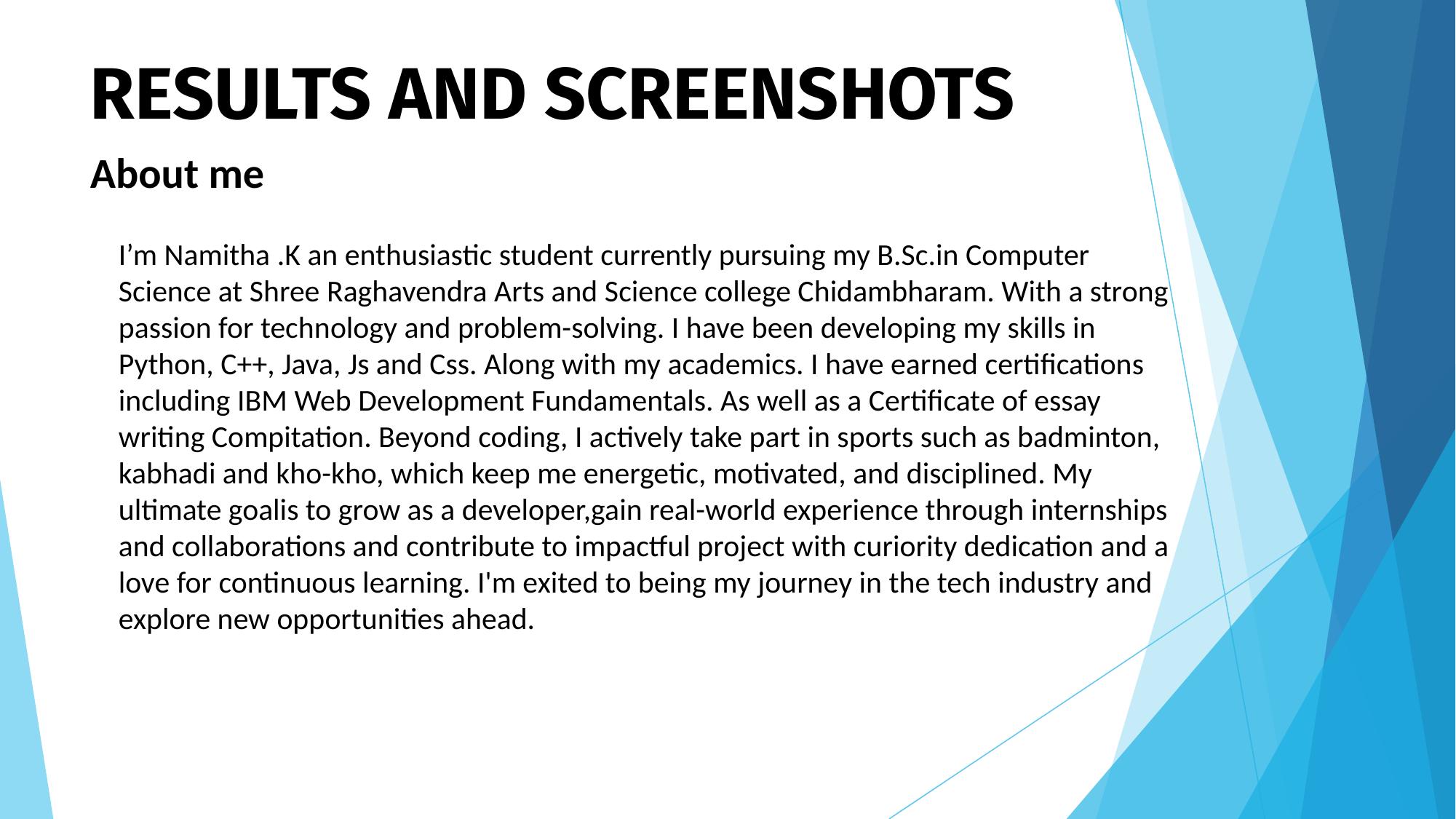

# RESULTS AND SCREENSHOTS
About me
I’m Namitha .K an enthusiastic student currently pursuing my B.Sc.in Computer Science at Shree Raghavendra Arts and Science college Chidambharam. With a strong passion for technology and problem-solving. I have been developing my skills in Python, C++, Java, Js and Css. Along with my academics. I have earned certifications including IBM Web Development Fundamentals. As well as a Certificate of essay writing Compitation. Beyond coding, I actively take part in sports such as badminton, kabhadi and kho-kho, which keep me energetic, motivated, and disciplined. My ultimate goalis to grow as a developer,gain real-world experience through internships and collaborations and contribute to impactful project with curiority dedication and a love for continuous learning. I'm exited to being my journey in the tech industry and explore new opportunities ahead.